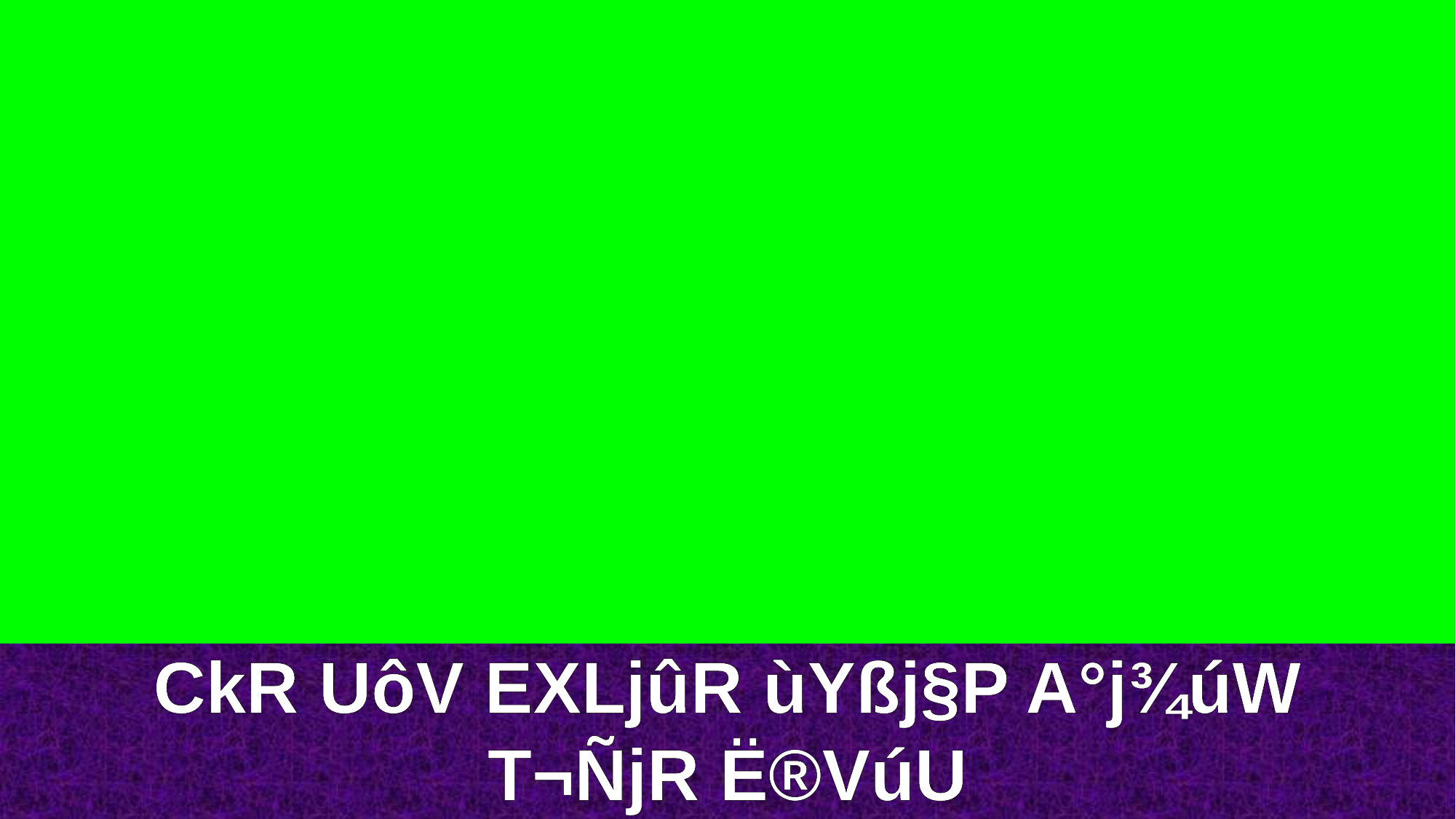

CkR UôV EXLjûR ùYßj§P A°j¾úW
T¬ÑjR Ë®VúU